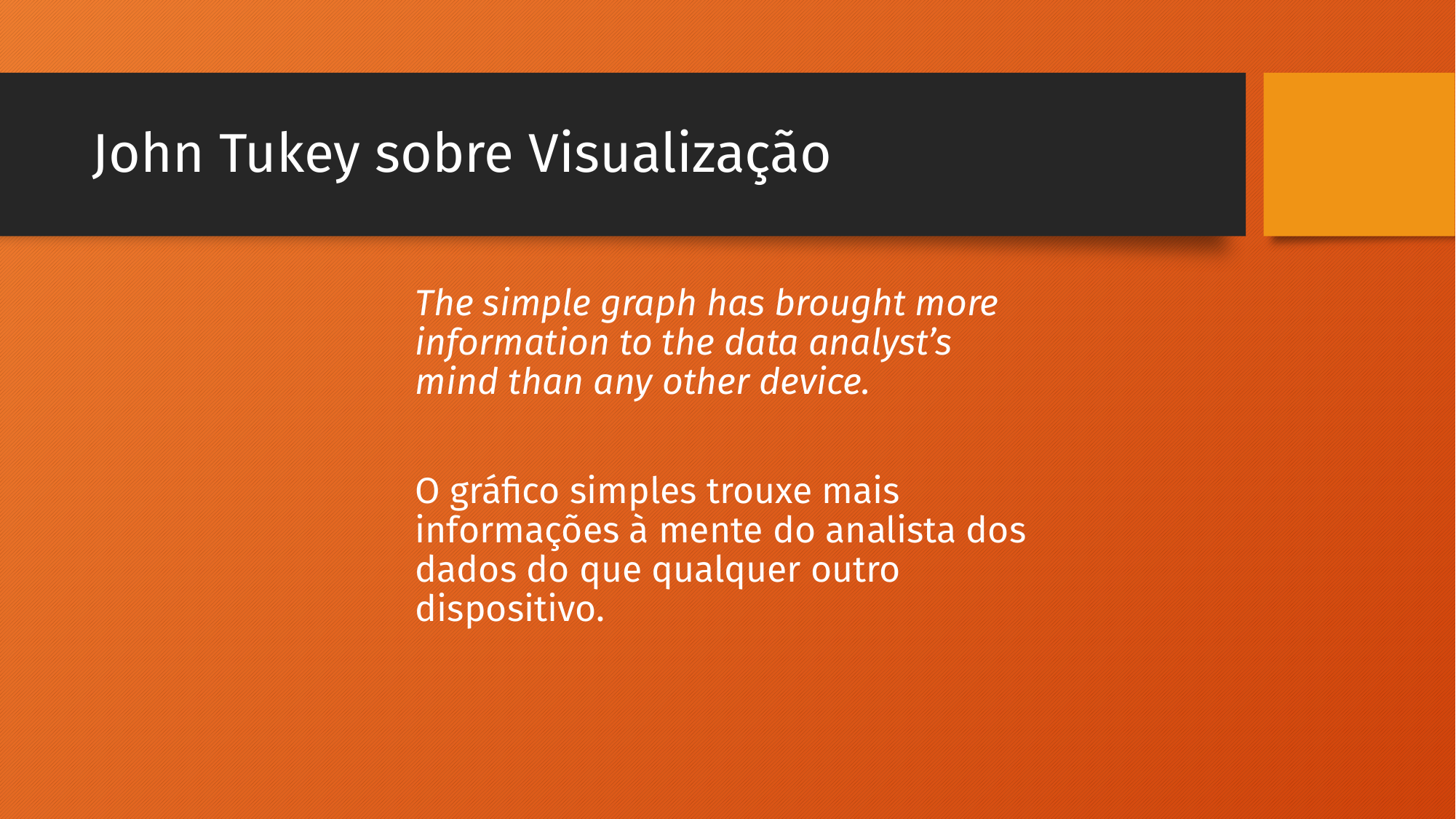

# John Tukey sobre Visualização
The simple graph has brought more information to the data analyst’s mind than any other device.

O gráfico simples trouxe mais informações à mente do analista dos dados do que qualquer outro dispositivo.